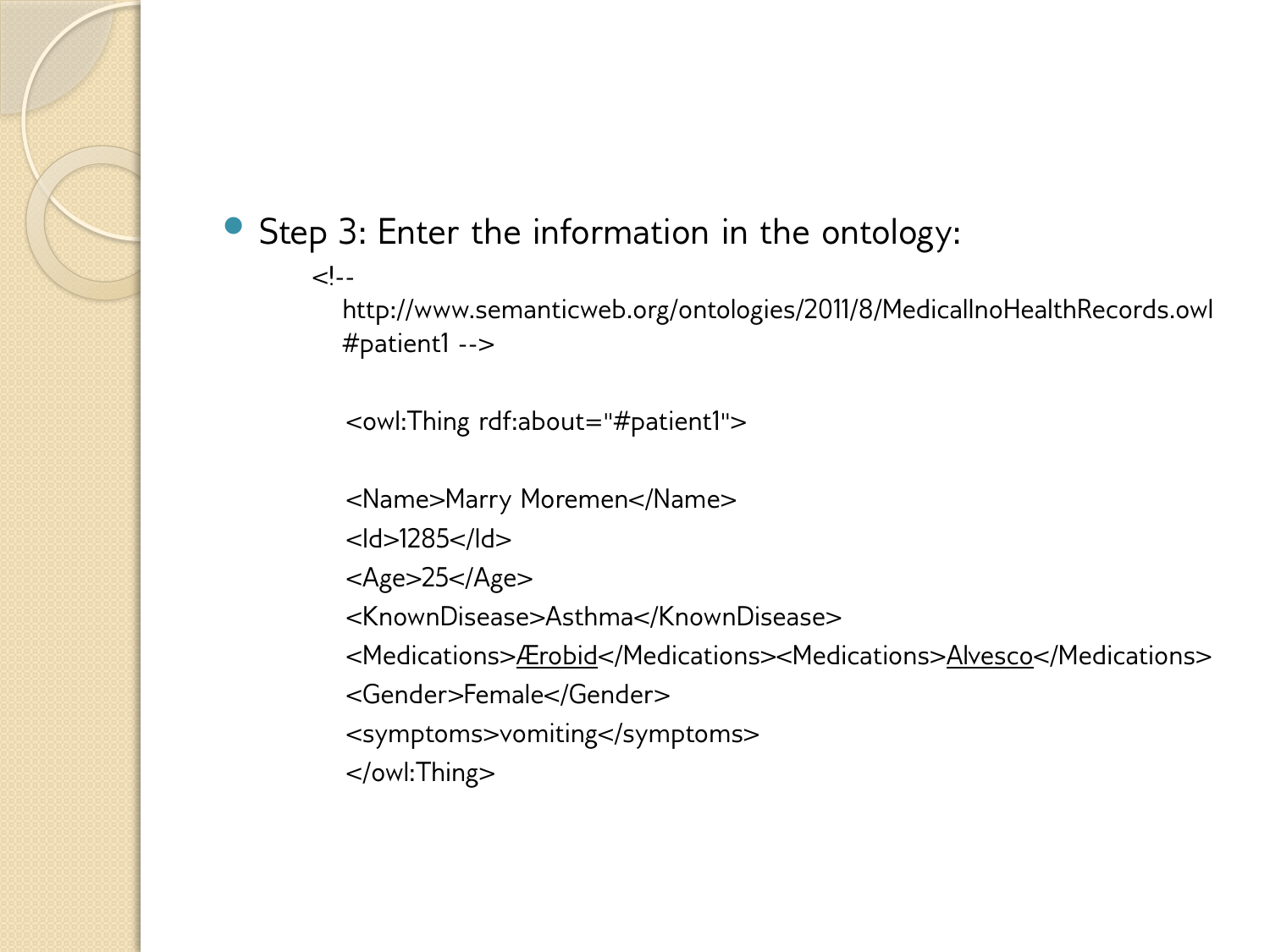

#
Step 3: Enter the information in the ontology:
<!-- http://www.semanticweb.org/ontologies/2011/8/MedicalInoHealthRecords.owl#patient1 -->

    <owl:Thing rdf:about="#patient1">

    <Name>Marry Moremen</Name>
    <Id>1285</Id>
    <Age>25</Age>
    <KnownDisease>Asthma</KnownDisease>
    <Medications>Aerobid</Medications><Medications>Alvesco</Medications>
    <Gender>Female</Gender>
    <symptoms>vomiting</symptoms>
    </owl:Thing>